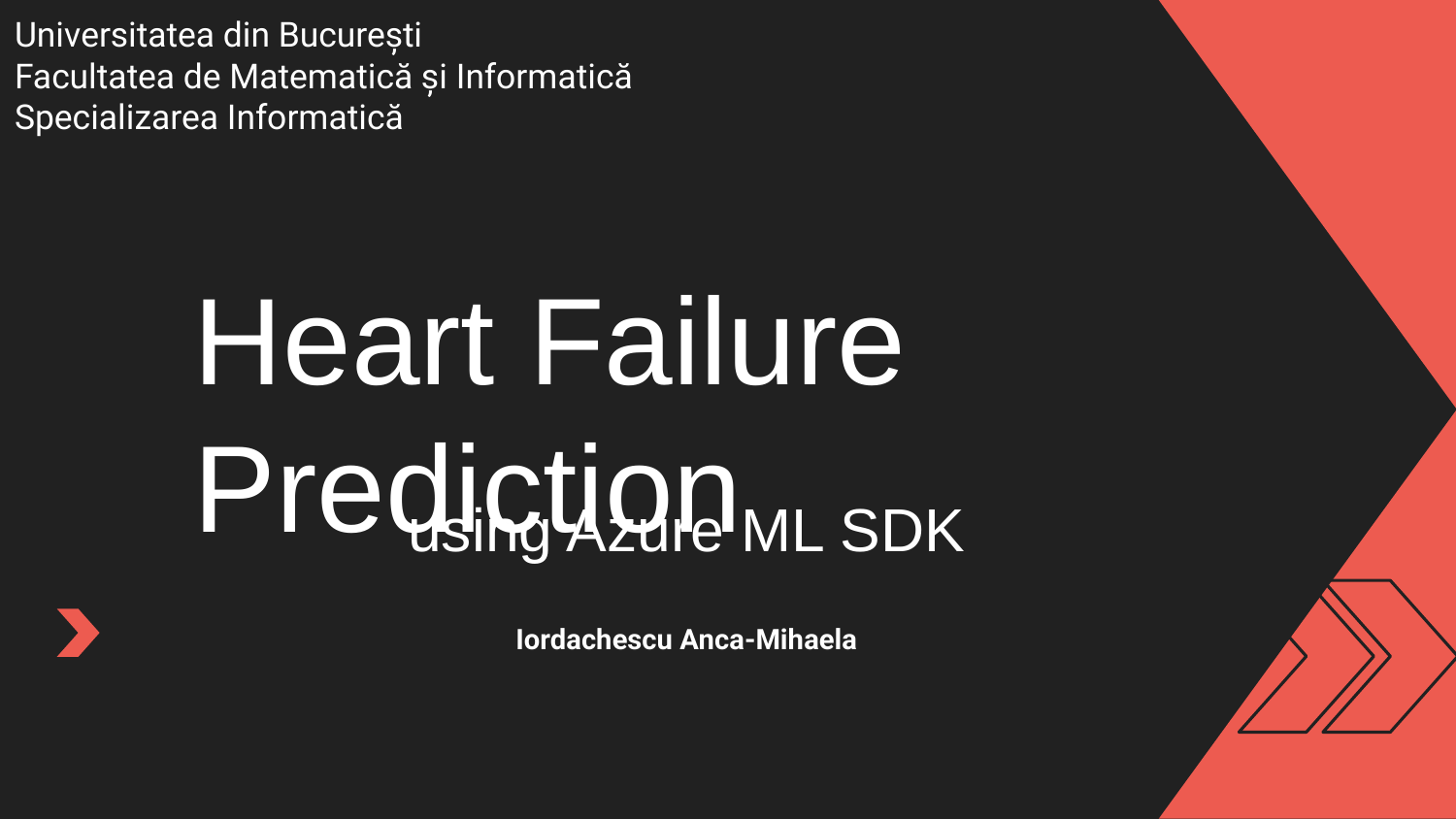

Universitatea din București
Facultatea de Matematică și Informatică
Specializarea Informatică
Heart Failure Prediction
using Azure ML SDK
Iordachescu Anca-Mihaela